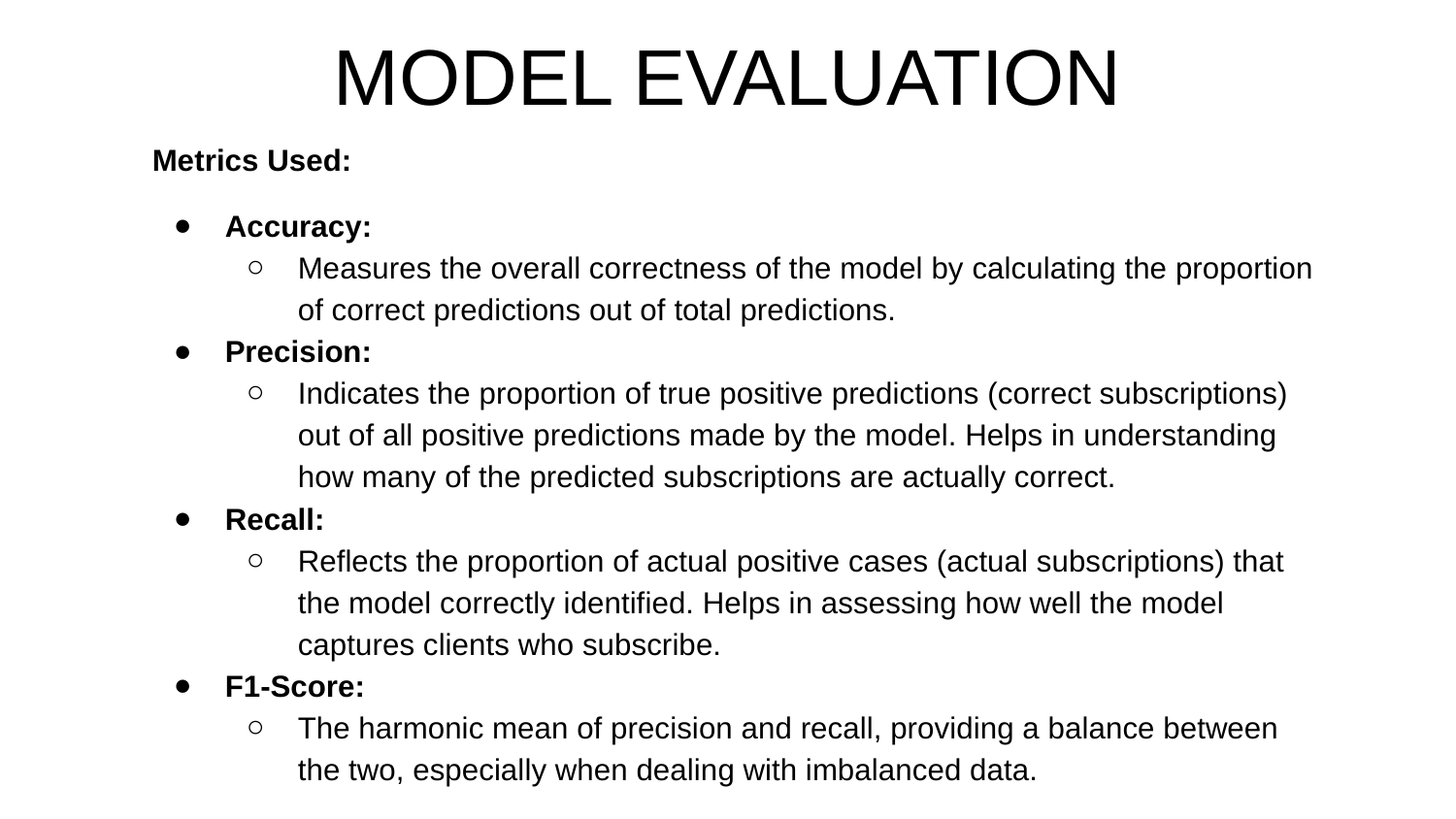

# MODEL EVALUATION
Metrics Used:
Accuracy:
Measures the overall correctness of the model by calculating the proportion of correct predictions out of total predictions.
Precision:
Indicates the proportion of true positive predictions (correct subscriptions) out of all positive predictions made by the model. Helps in understanding how many of the predicted subscriptions are actually correct.
Recall:
Reflects the proportion of actual positive cases (actual subscriptions) that the model correctly identified. Helps in assessing how well the model captures clients who subscribe.
F1-Score:
The harmonic mean of precision and recall, providing a balance between the two, especially when dealing with imbalanced data.